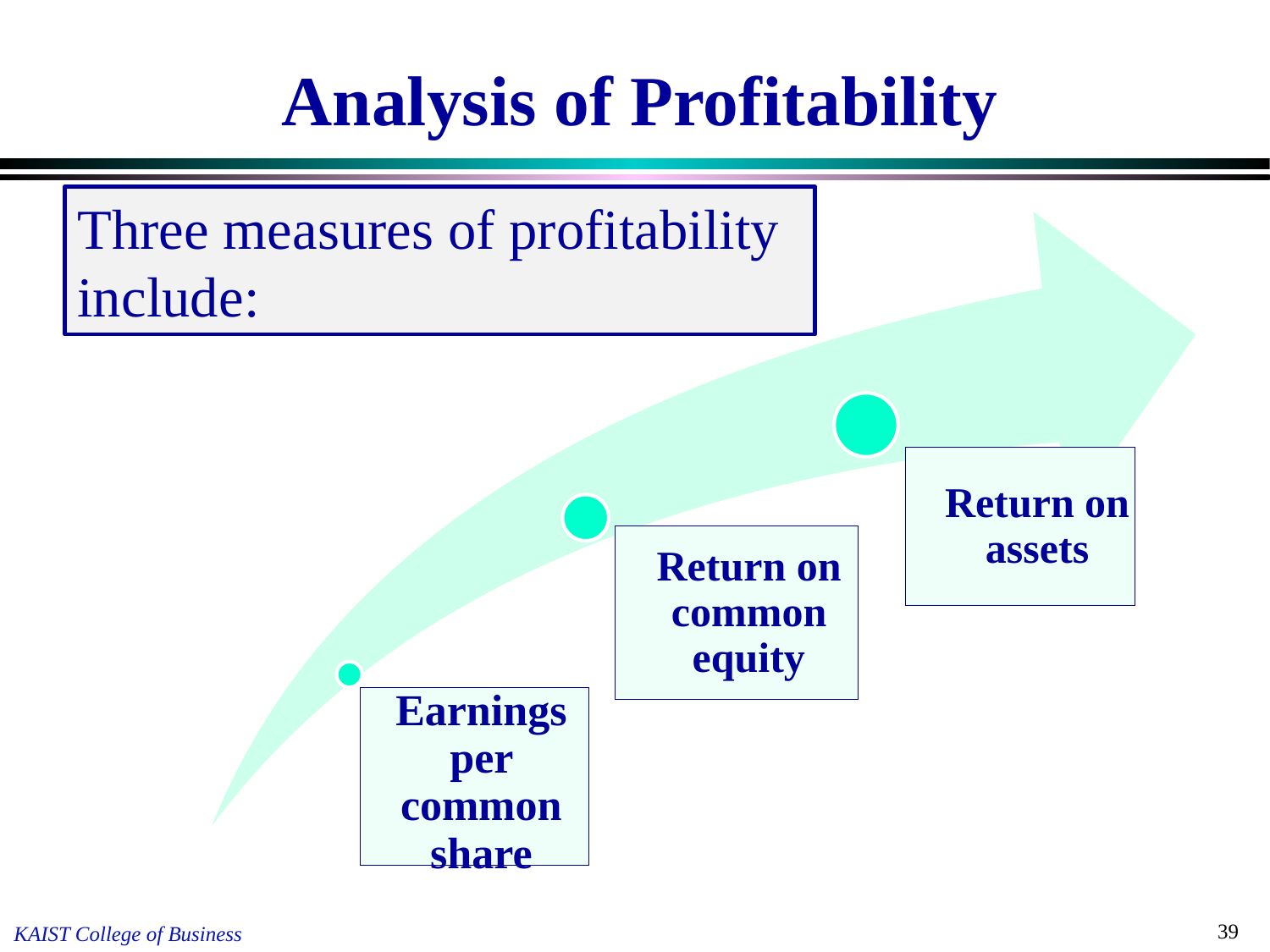

# Analysis of Profitability
Three measures of profitability
include:
Earnings per common share
Return on common equity
Return on assets